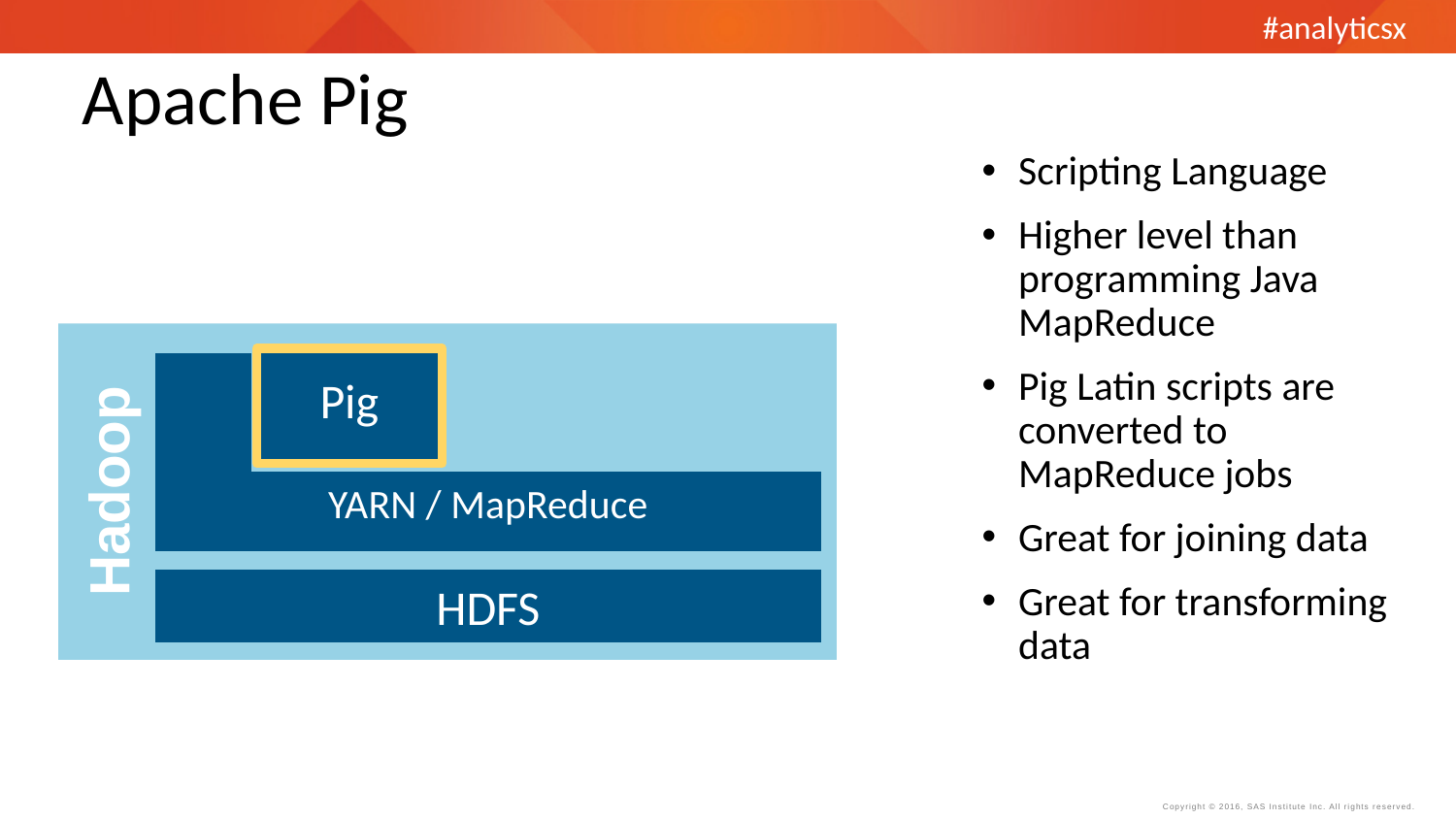

Apache Pig
Scripting Language
Higher level than programming Java MapReduce
Pig Latin scripts are converted to MapReduce jobs
Great for joining data
Great for transforming data
Hadoop

Pig
YARN / MapReduce
HDFS